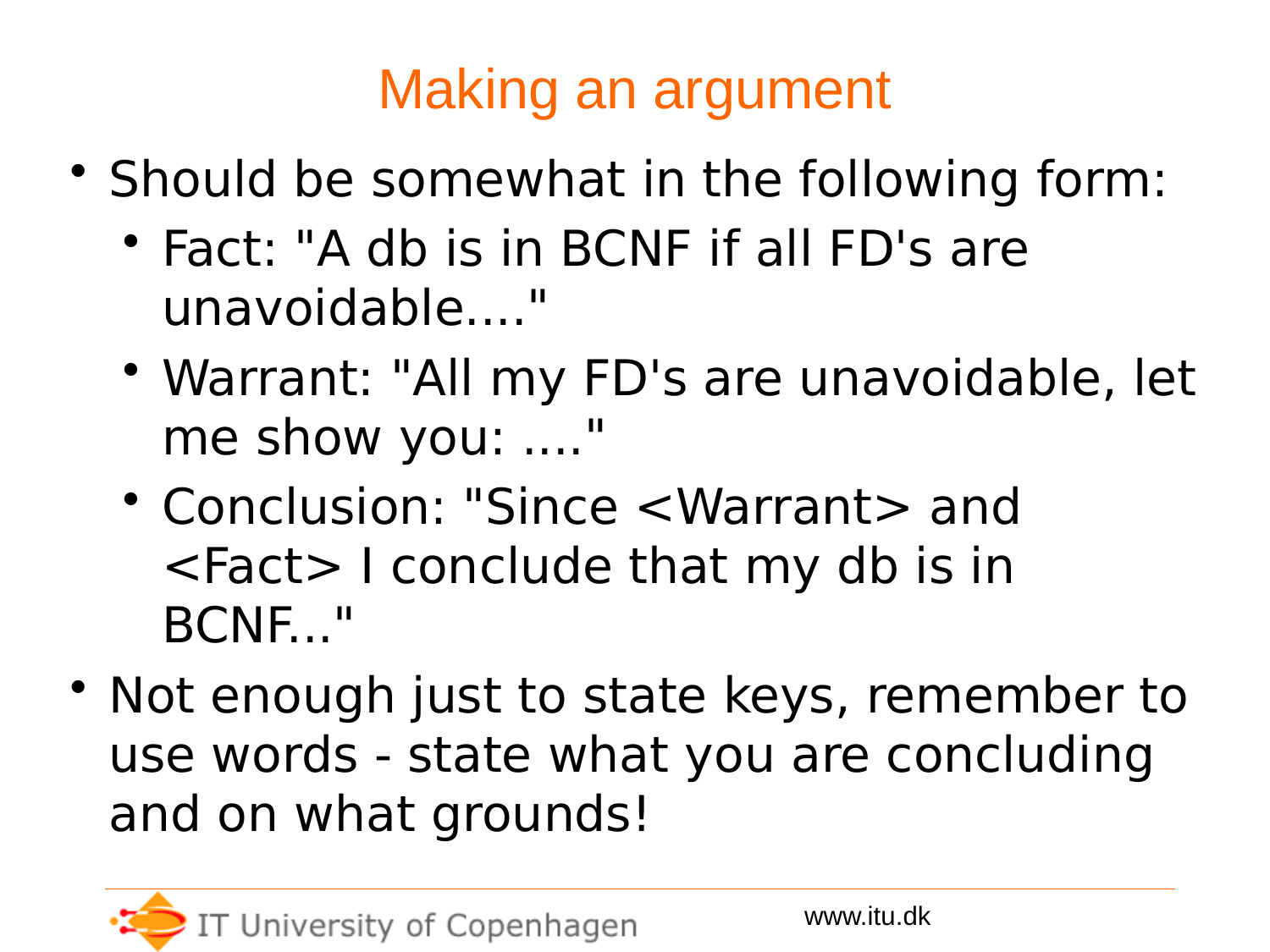

Making an argument
Should be somewhat in the following form:
Fact: "A db is in BCNF if all FD's are unavoidable...."
Warrant: "All my FD's are unavoidable, let me show you: ...."
Conclusion: "Since <Warrant> and <Fact> I conclude that my db is in BCNF..."
Not enough just to state keys, remember to use words - state what you are concluding and on what grounds!
5